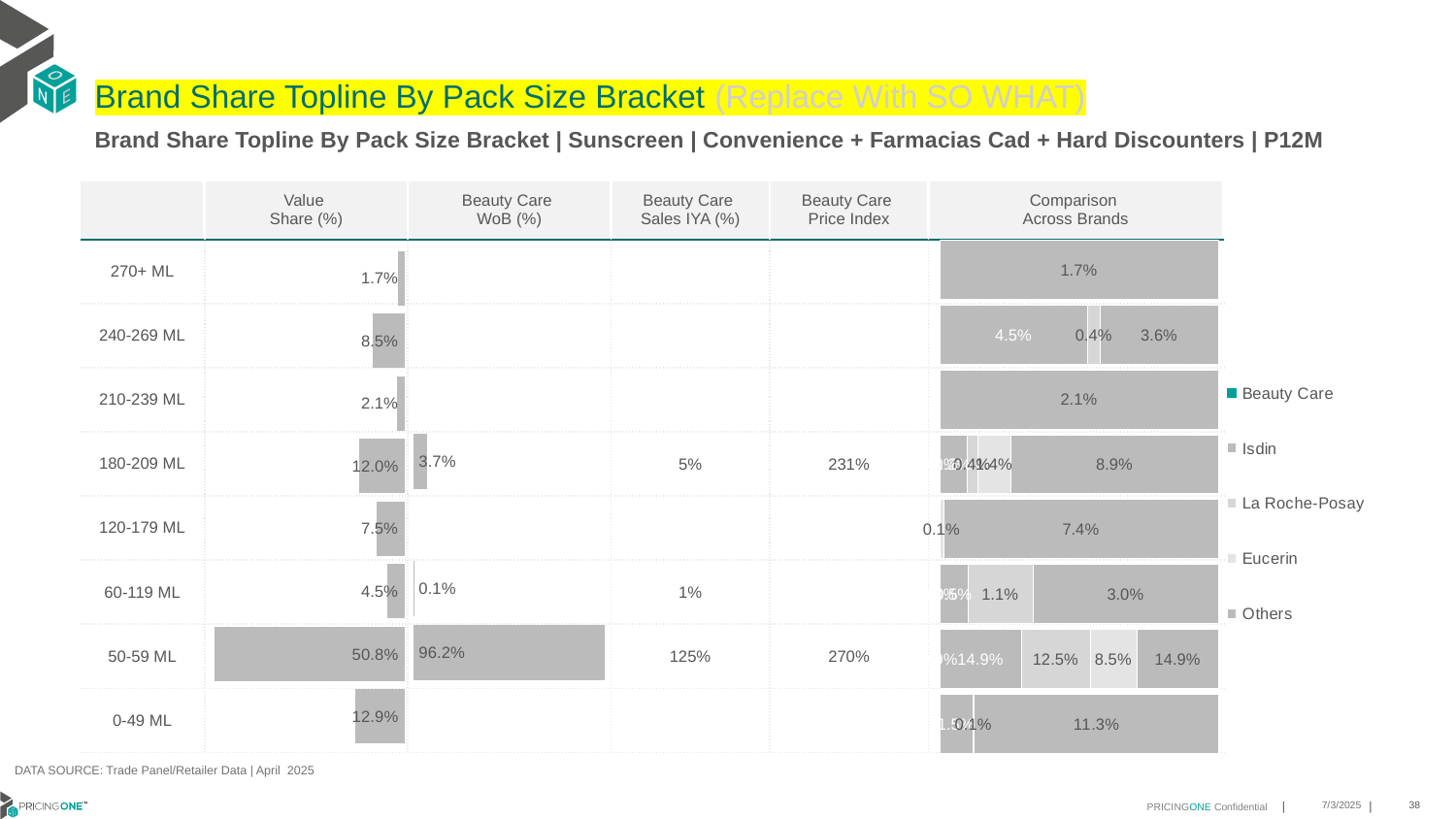

# Brand Share Topline By Pack Size Bracket (Replace With SO WHAT)
Brand Share Topline By Pack Size Bracket | Sunscreen | Convenience + Farmacias Cad + Hard Discounters | P12M
|  | Value Share (%) | Beauty Care WoB (%) | Beauty Care Sales IYA (%) | Beauty Care Price Index | Comparison Across Brands |
| --- | --- | --- | --- | --- | --- |
| 270+ ML |  |  |  |  |  |
| 240-269 ML |  |  |  |  |  |
| 210-239 ML |  |  |  |  |  |
| 180-209 ML |  |  | 5% | 231% |  |
| 120-179 ML |  |  |  |  |  |
| 60-119 ML |  |  | 1% |  |  |
| 50-59 ML |  |  | 125% | 270% |  |
| 0-49 ML |  |  |  |  |  |

### Chart

| Category | Beauty Care | Isdin | La Roche-Posay | Eucerin | Others |
|---|---|---|---|---|---|
| 270+ ML | None | None | None | None | 0.017012310710717363 |
| 240-269 ML | None | 0.045169562861389664 | 0.003706106994028181 | None | 0.03609942062673168 |
| 210-239 ML | None | None | None | None | 0.021280657310724264 |
| 180-209 ML | 9.905542064819418e-06 | 0.011699779596147705 | 0.0044874471860928975 | 0.01422150136359107 | 0.08908528538325972 |
| 120-179 ML | None | None | None | 0.001126614379955191 | 0.07399669364368144 |
| 60-119 ML | 1.9719227475071418e-07 | 0.00453092234163452 | 0.010567501554529105 | None | 0.029880277810547196 |
| 50-59 ML | 0.00025450034356086157 | 0.14901815260624077 | 0.12510467390281574 | 0.08531829739609129 | 0.14878096824050777 |
| 0-49 ML | None | 0.01523976233272786 | 0.0007903900694234024 | None | 0.11261907061126272 |

### Chart

| Category | Value Share |
|---|---|
|  | 0.01701231071071736 |

### Chart

| Category | Brand WoB % |
|---|---|
|  | None |
DATA SOURCE: Trade Panel/Retailer Data | April  2025

7/3/2025
38